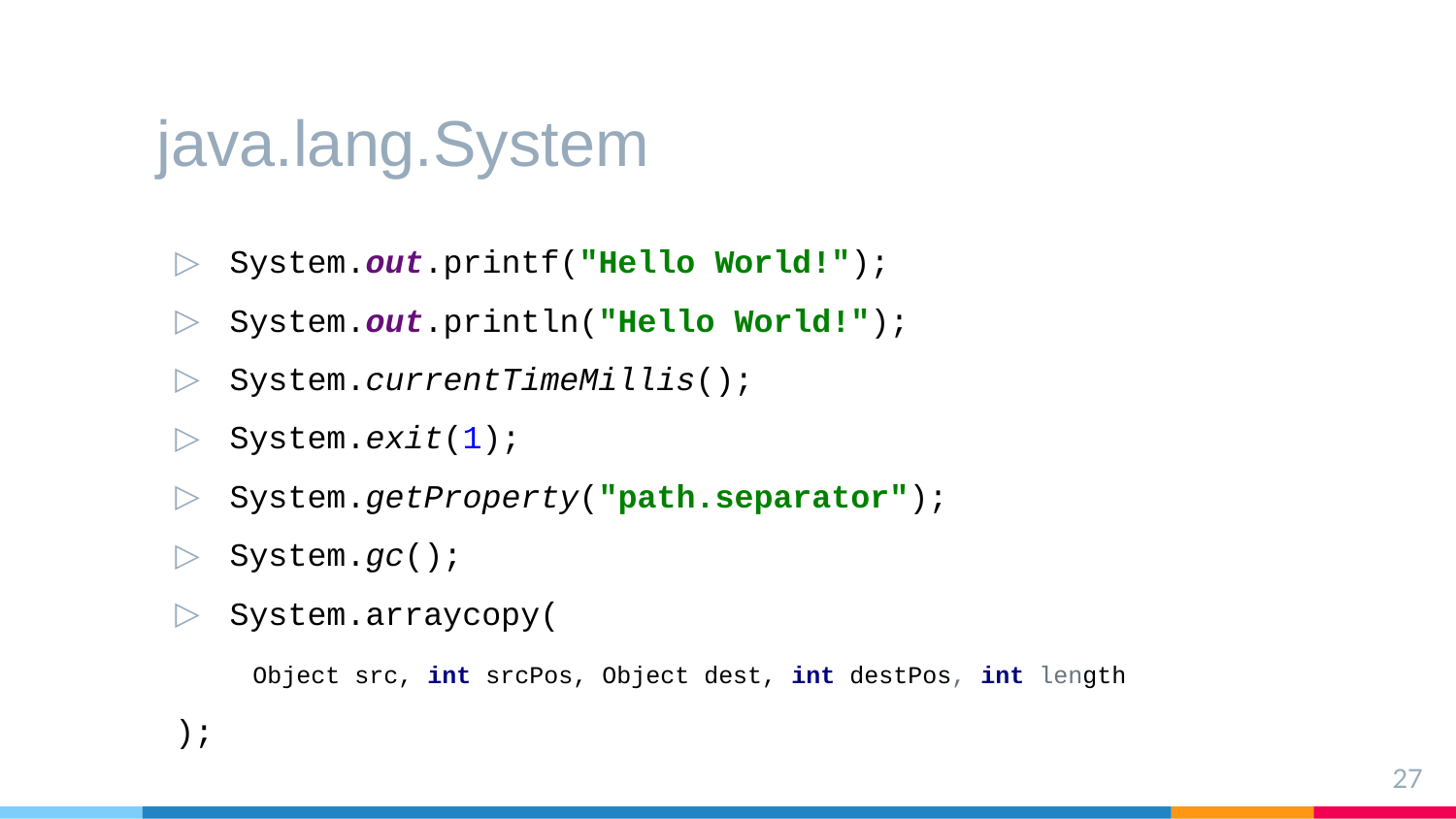

# java.lang.System
System.out.printf("Hello World!");
System.out.println("Hello World!");
System.currentTimeMillis();
System.exit(1);
System.getProperty("path.separator");
System.gc();
System.arraycopy(
    Object src, int srcPos, Object dest, int destPos, int length
);
27